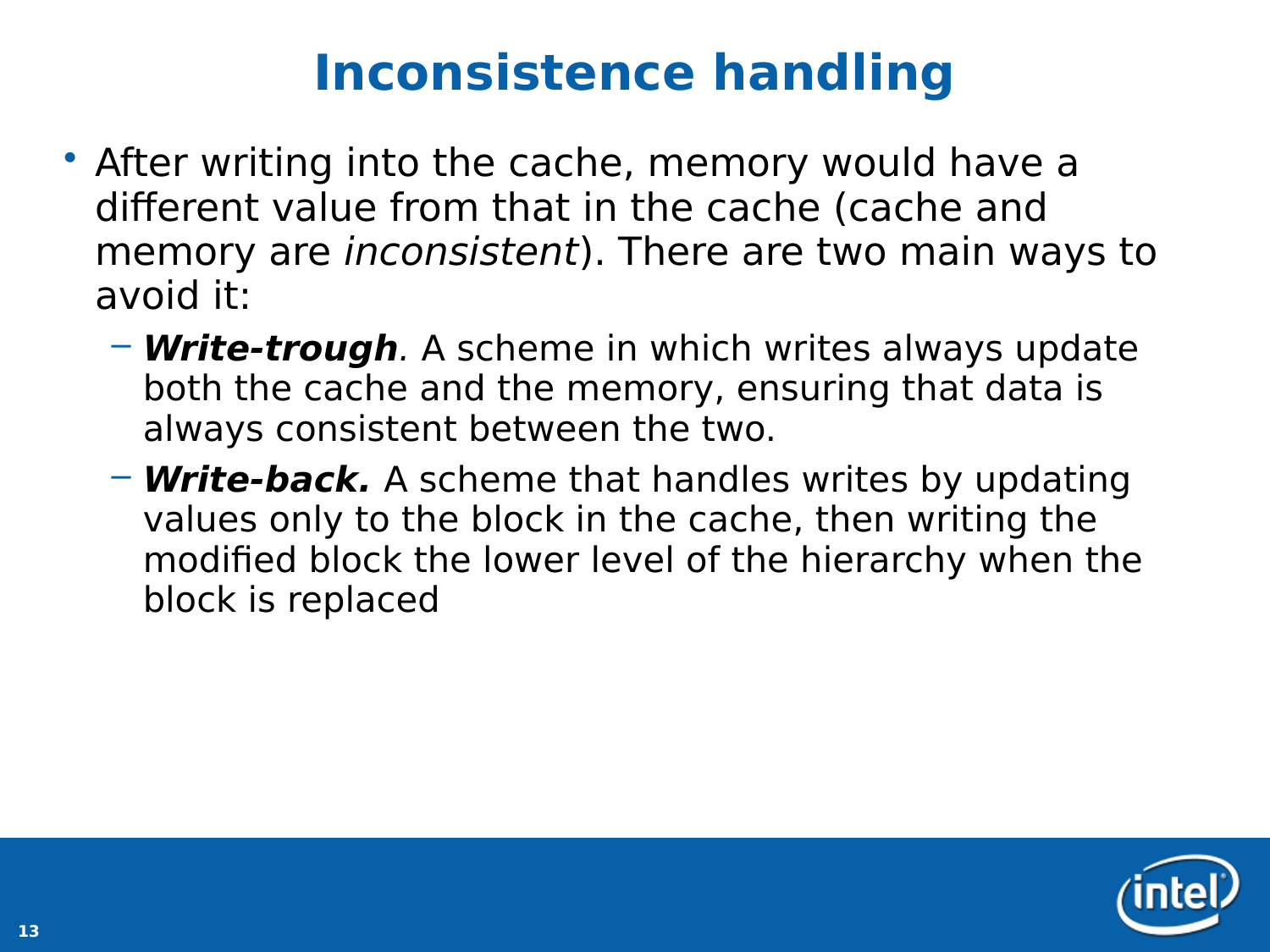

# Inconsistence handling
After writing into the cache, memory would have a different value from that in the cache (cache and memory are inconsistent). There are two main ways to avoid it:
Write-trough. A scheme in which writes always update both the cache and the memory, ensuring that data is always consistent between the two.
Write-back. A scheme that handles writes by updating values only to the block in the cache, then writing the modified block the lower level of the hierarchy when the block is replaced